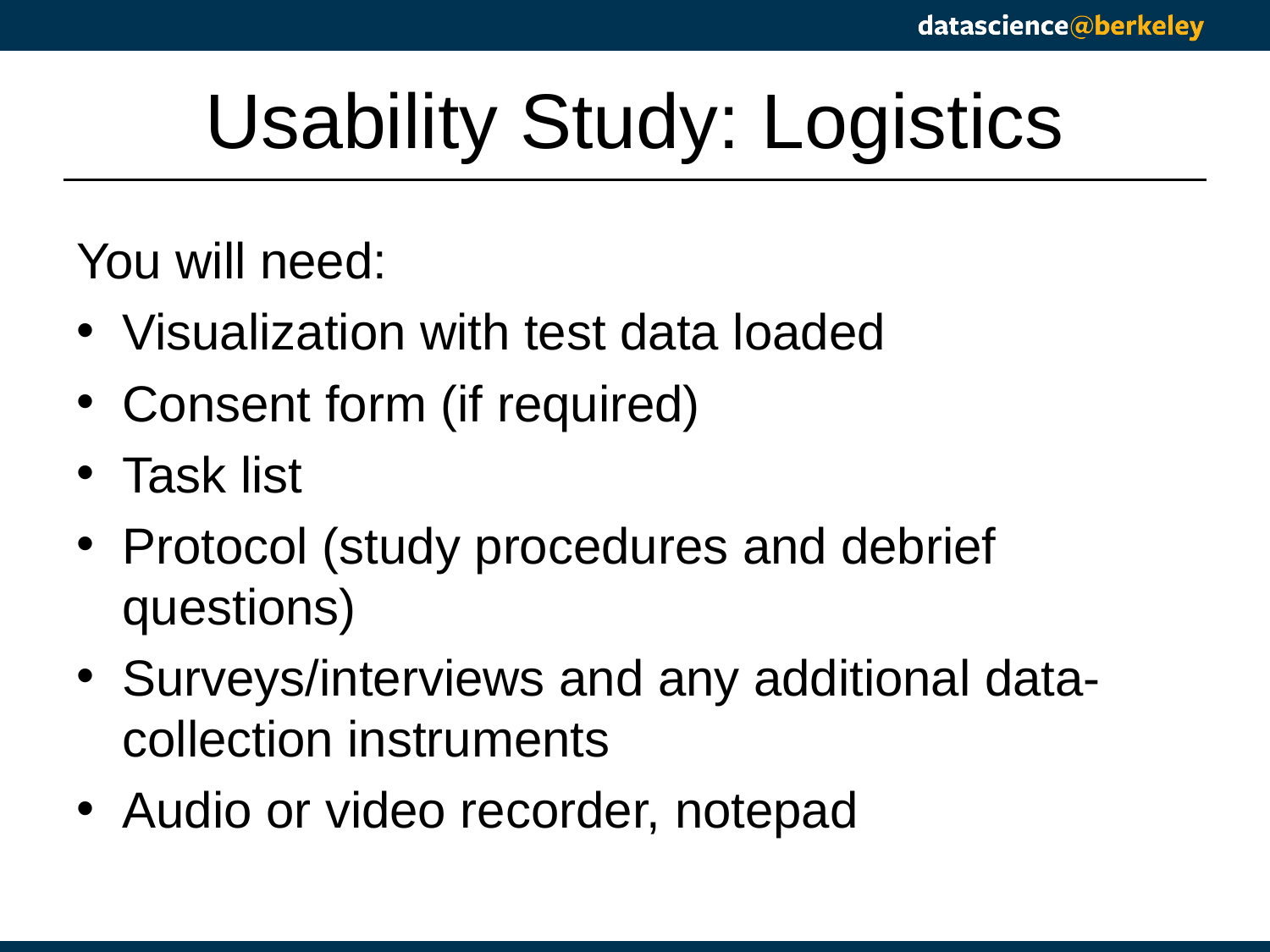

Usability Study: Logistics
You will need:
Visualization with test data loaded
Consent form (if required)
Task list
Protocol (study procedures and debrief questions)
Surveys/interviews and any additional data-collection instruments
Audio or video recorder, notepad